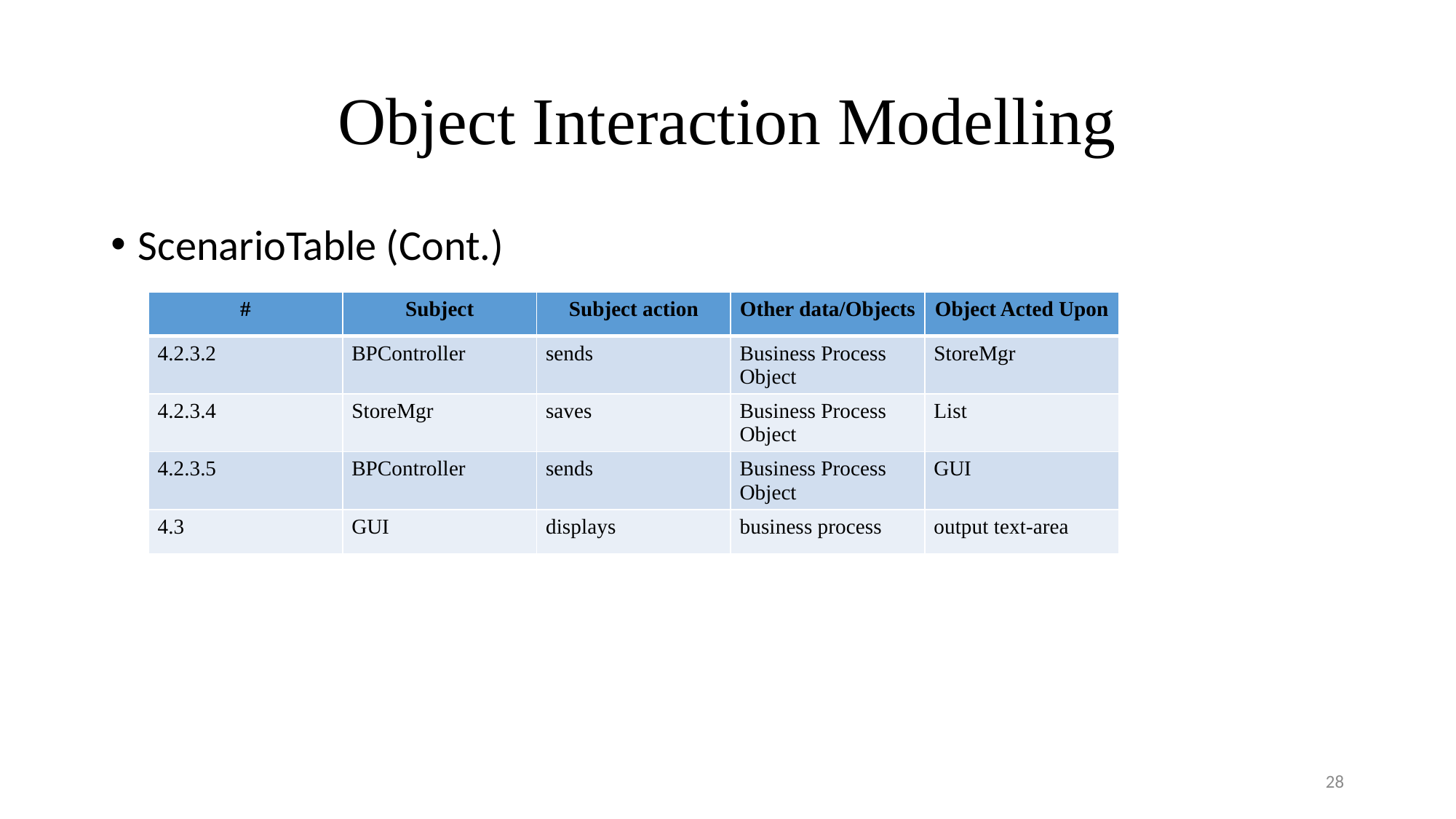

# Object Interaction Modelling
ScenarioTable (Cont.)

| # | Subject | Subject action | Other data/Objects | Object Acted Upon |
| --- | --- | --- | --- | --- |
| 4.2.3.2 | BPController | sends | Business Process Object | StoreMgr |
| 4.2.3.4 | StoreMgr | saves | Business Process Object | List |
| 4.2.3.5 | BPController | sends | Business Process Object | GUI |
| 4.3 | GUI | displays | business process | output text-area |
28